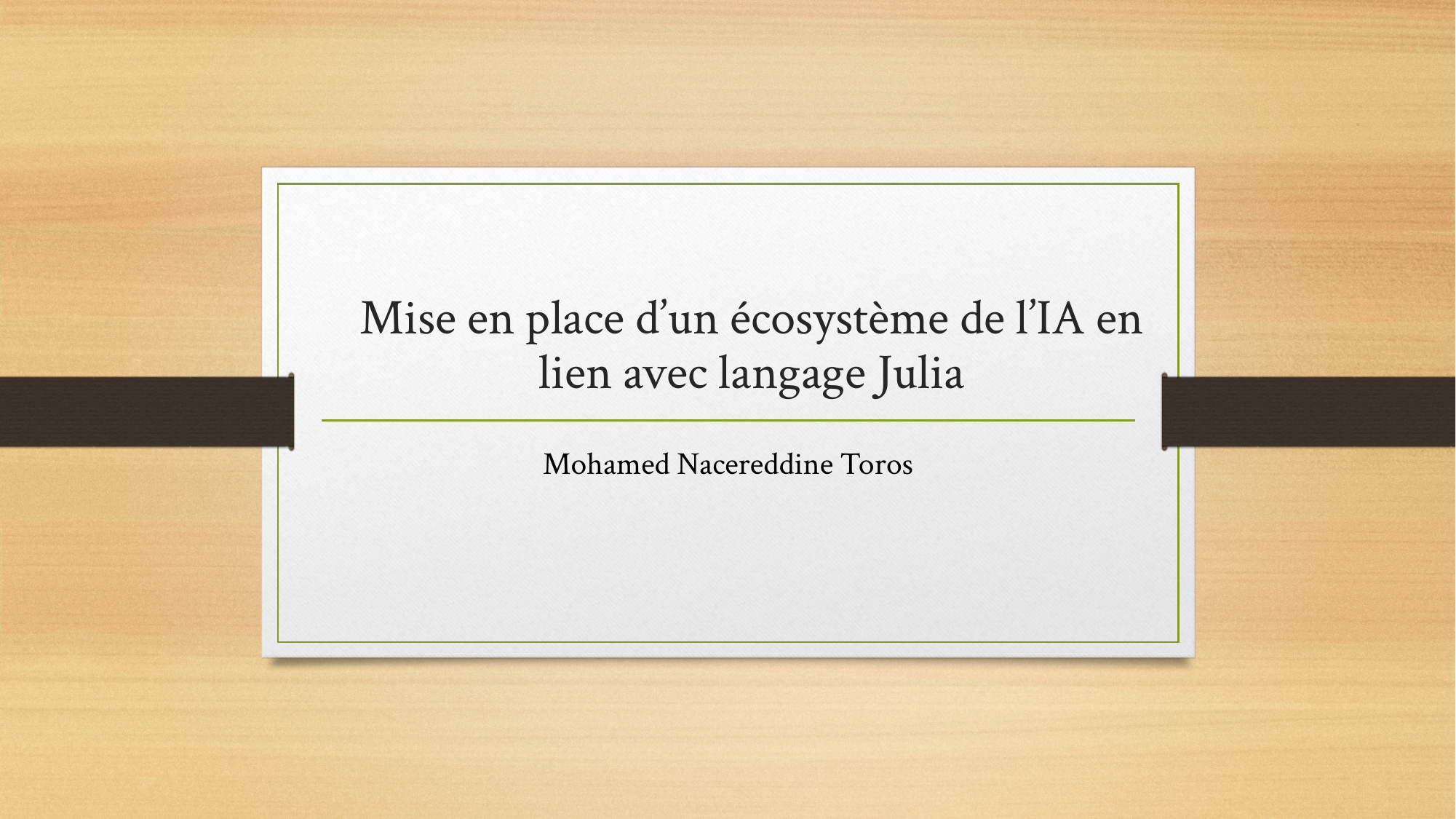

# Mise en place d’un écosystème de l’IA en lien avec langage Julia
Mohamed Nacereddine Toros